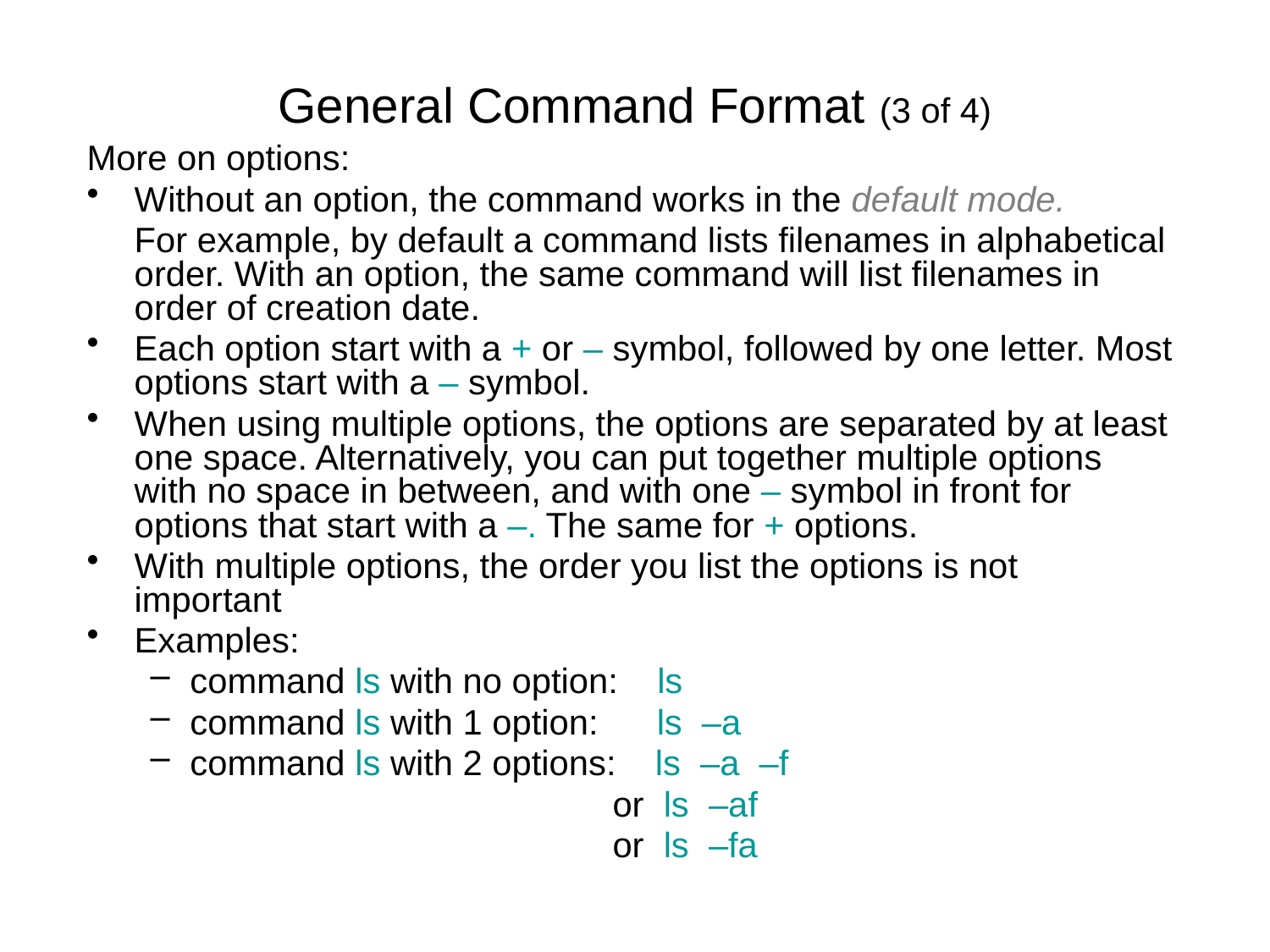

# General Command Format (3 of 4)
More on options:
Without an option, the command works in the default mode.
	For example, by default a command lists filenames in alphabetical order. With an option, the same command will list filenames in order of creation date.
Each option start with a + or – symbol, followed by one letter. Most options start with a – symbol.
When using multiple options, the options are separated by at least one space. Alternatively, you can put together multiple options with no space in between, and with one – symbol in front for options that start with a –. The same for + options.
With multiple options, the order you list the options is not important
Examples:
command ls with no option:    ls
command ls with 1 option:      ls  –a
command ls with 2 options:    ls  –a  –f
                                                      or  ls  –af
                                                      or  ls  –fa